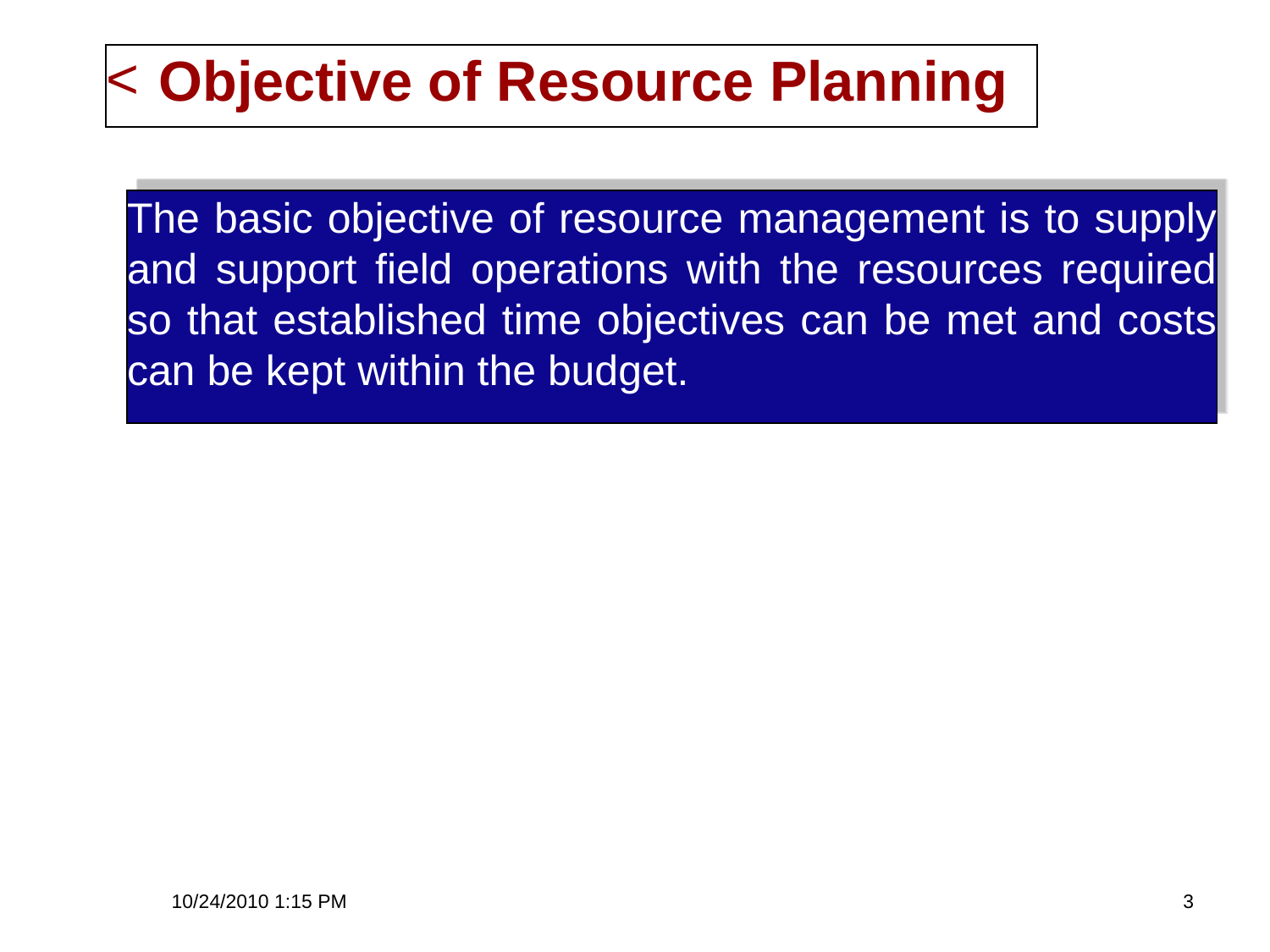

Objective of Resource Planning
The basic objective of resource management is to supply and support field operations with the resources required so that established time objectives can be met and costs can be kept within the budget.
10/24/2010 1:15 PM
3